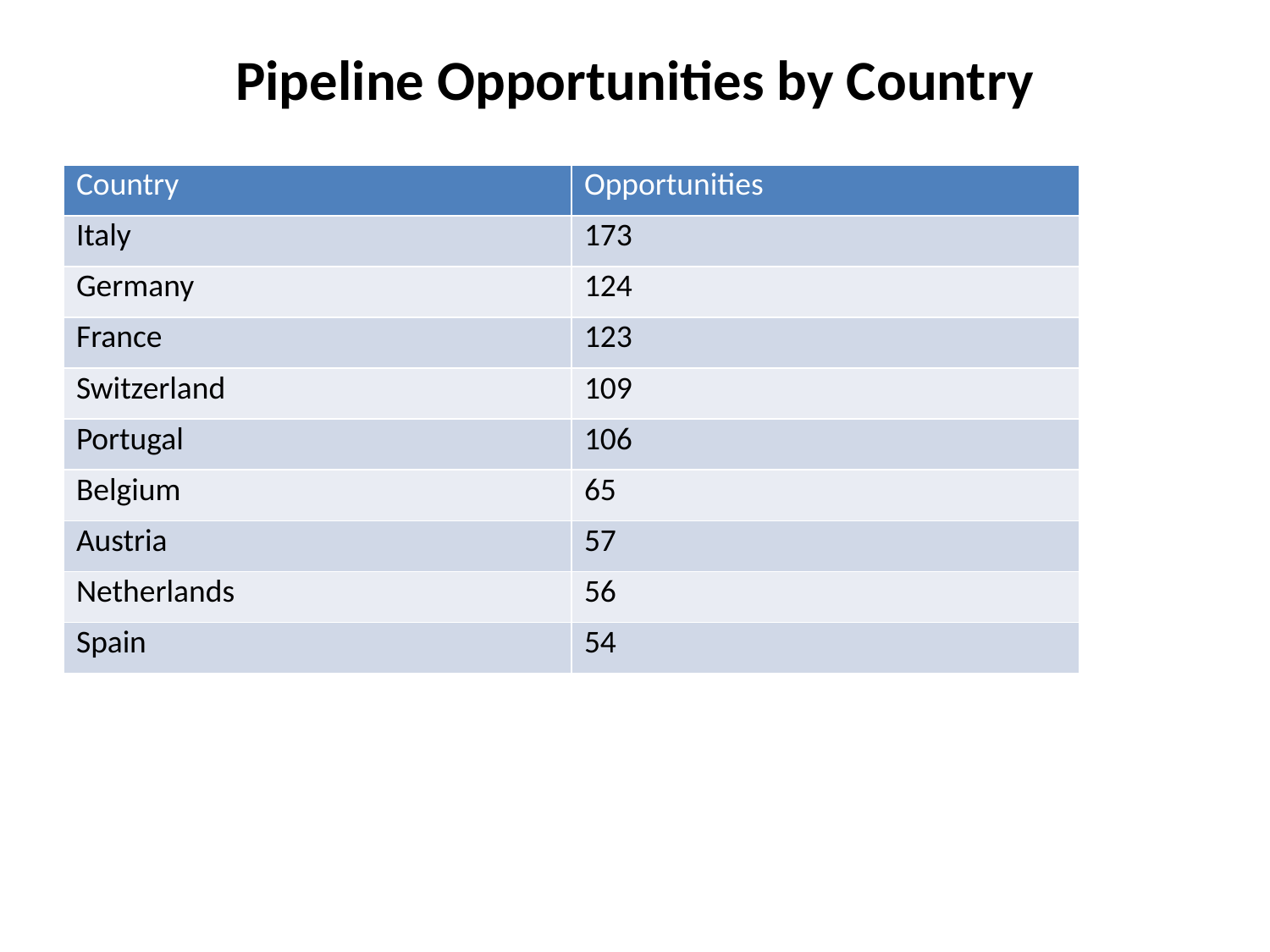

Pipeline Opportunities by Country
| Country | Opportunities |
| --- | --- |
| Italy | 173 |
| Germany | 124 |
| France | 123 |
| Switzerland | 109 |
| Portugal | 106 |
| Belgium | 65 |
| Austria | 57 |
| Netherlands | 56 |
| Spain | 54 |